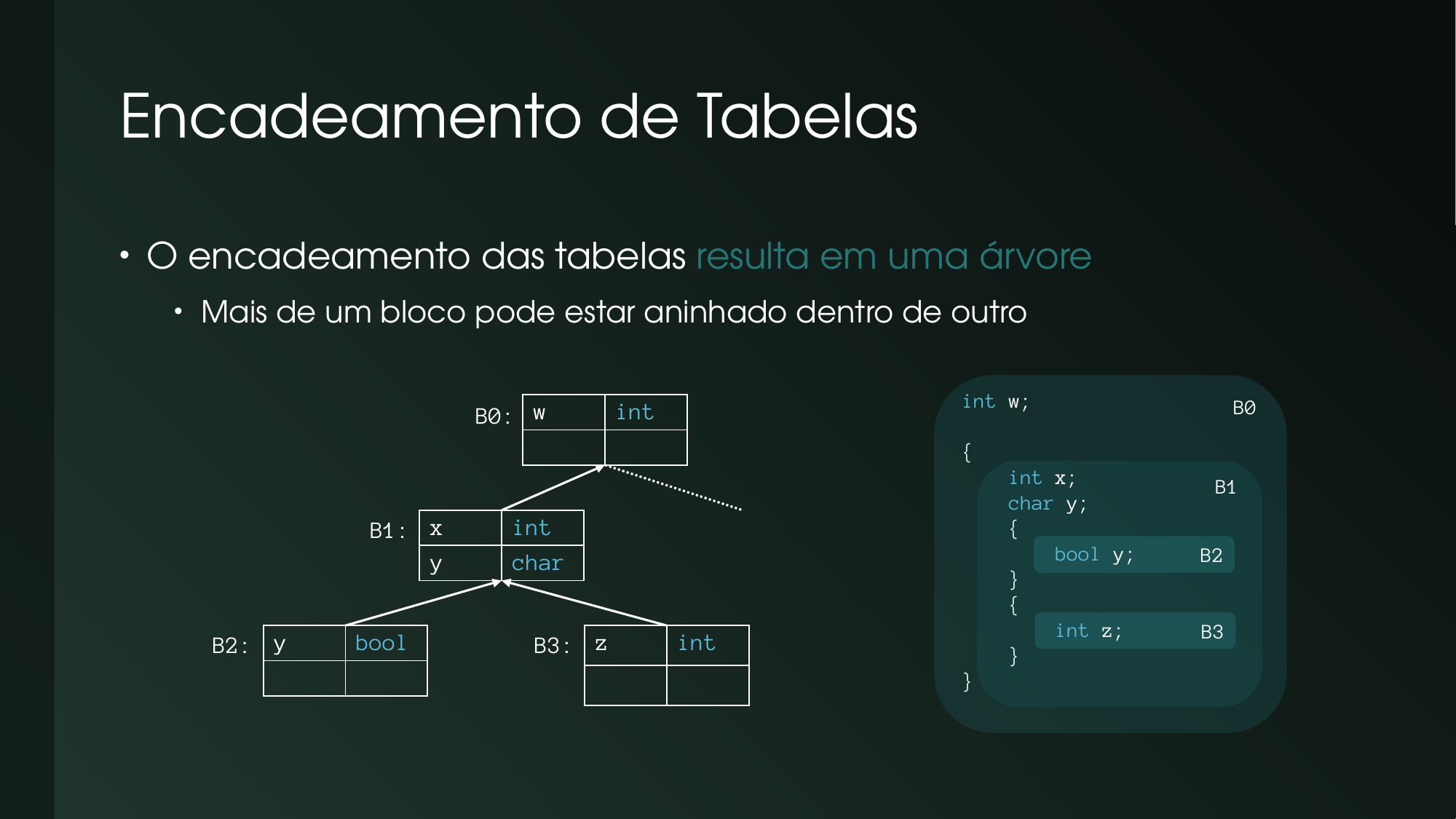

# Encadeamento de Tabelas
O encadeamento das tabelas resulta em uma árvore
Mais de um bloco pode estar aninhado dentro de outro

int w;
{
    int x;
    char y;
    {
        bool y;
    }
    {
        int z;
    }
}
B0
B0:
| w | int |
| --- | --- |
|  |  |

B1
B1:
| x | int |
| --- | --- |
| y | char |
B2

B3

B2:
B3:
| y | bool |
| --- | --- |
|  |  |
| z | int |
| --- | --- |
|  |  |